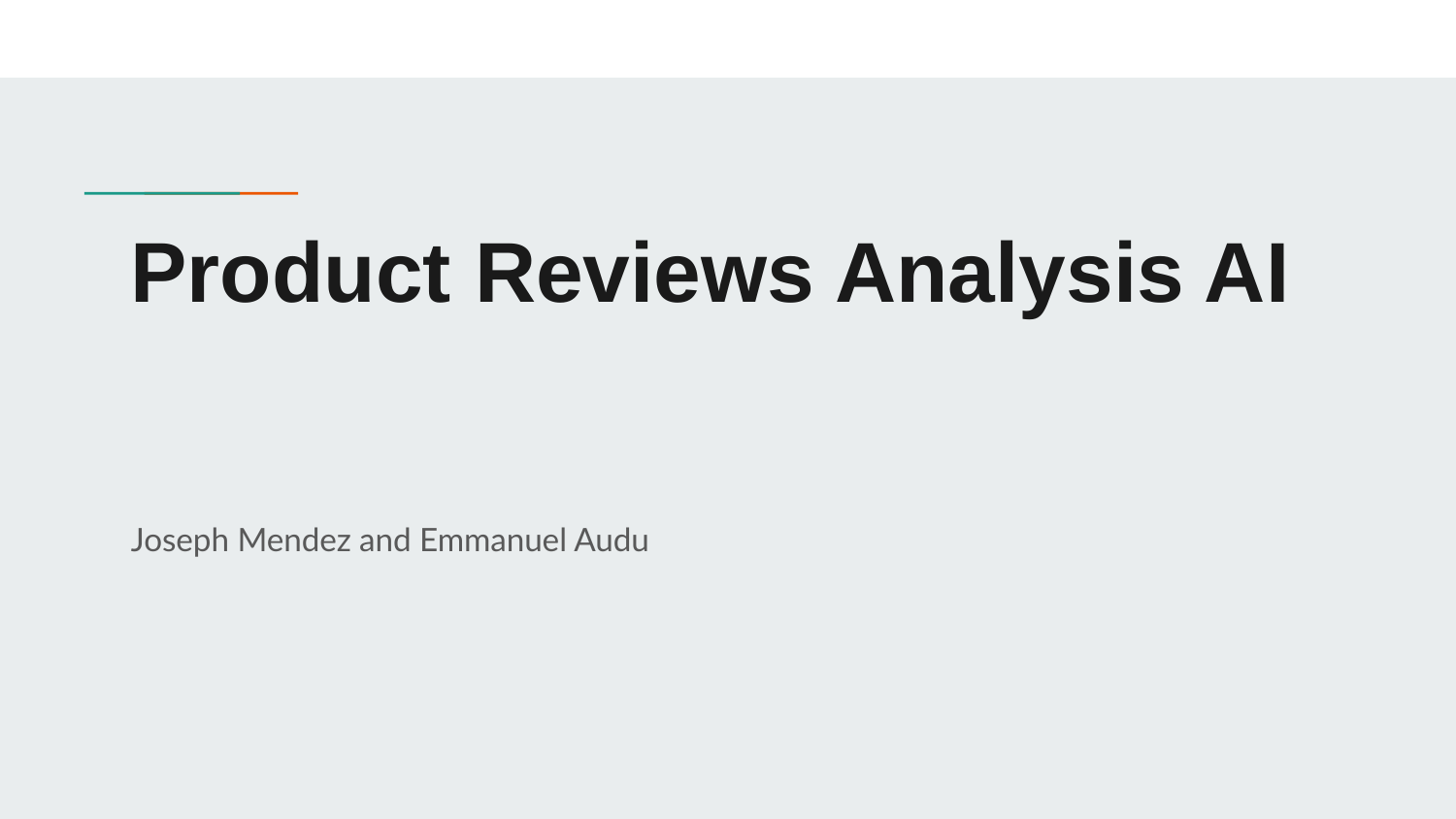

# Product Reviews Analysis AI
Joseph Mendez and Emmanuel Audu